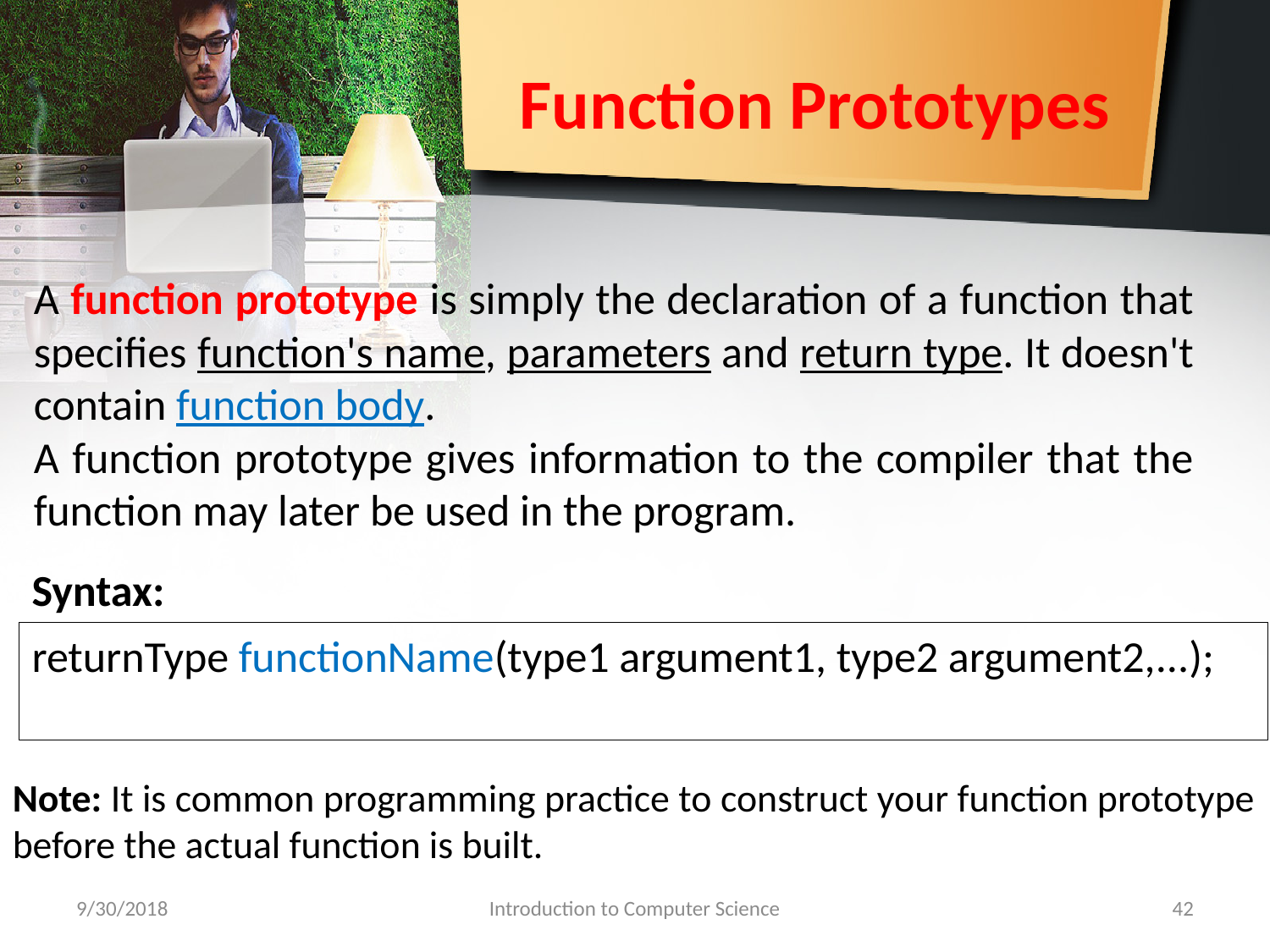

# Function Prototypes
A function prototype is simply the declaration of a function that specifies function's name, parameters and return type. It doesn't contain function body.
A function prototype gives information to the compiler that the function may later be used in the program.

Syntax:
returnType functionName(type1 argument1, type2 argument2,...);

Note: It is common programming practice to construct your function prototype before the actual function is built.
9/30/2018
Introduction to Computer Science
42